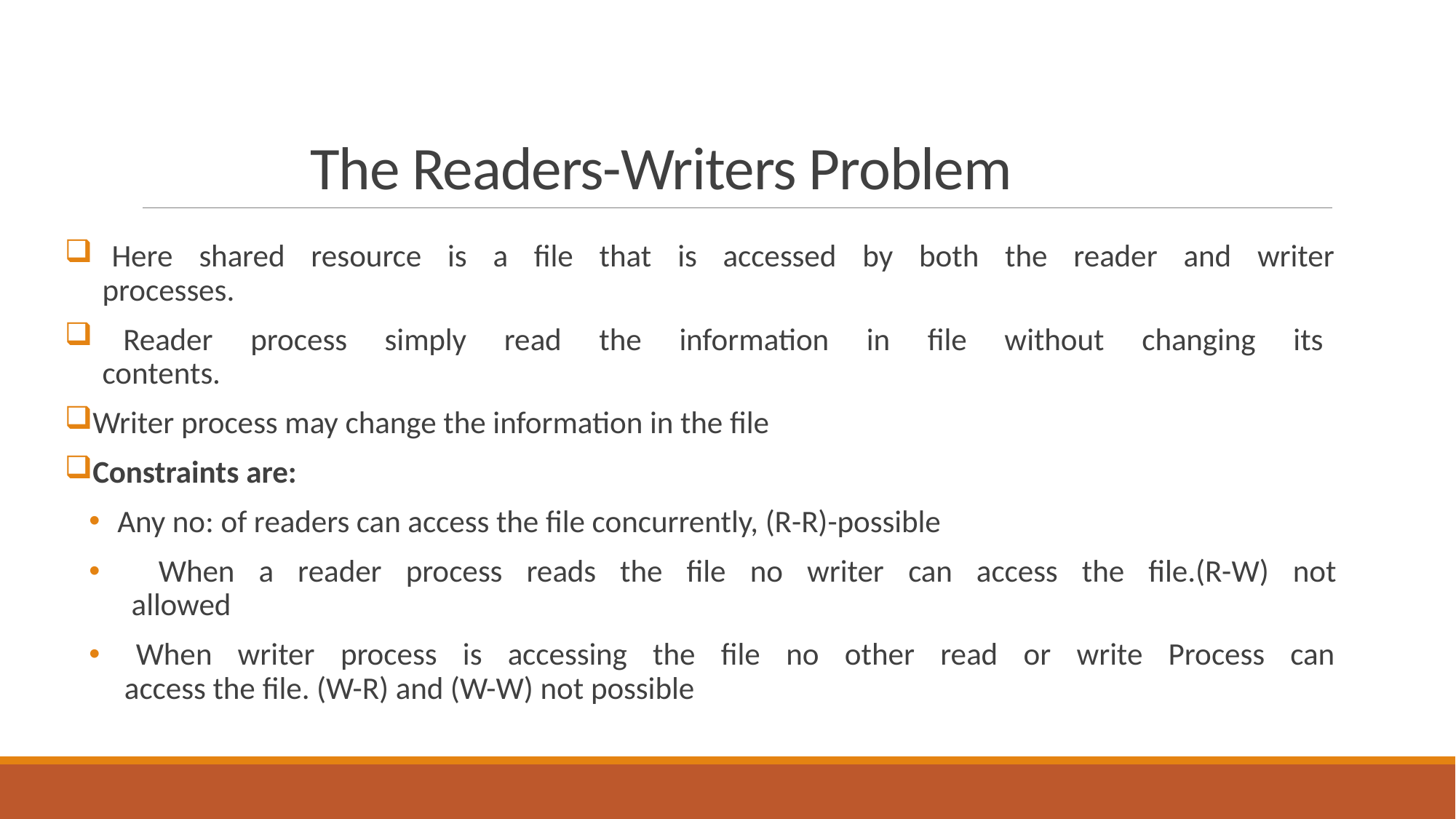

# The Readers-Writers Problem
 Here shared resource is a file that is accessed by both the reader and writer
    processes.
 Reader process simply read the information in file without changing its
    contents.
 Writer process may change the information in the file
 Constraints are:
 Any no: of readers can access the file concurrently, (R-R)-possible
  When a reader process reads the file no writer can access the file.(R-W) not
   allowed
 When writer process is accessing the file no other read or write Process can
  access the file. (W-R) and (W-W) not possible